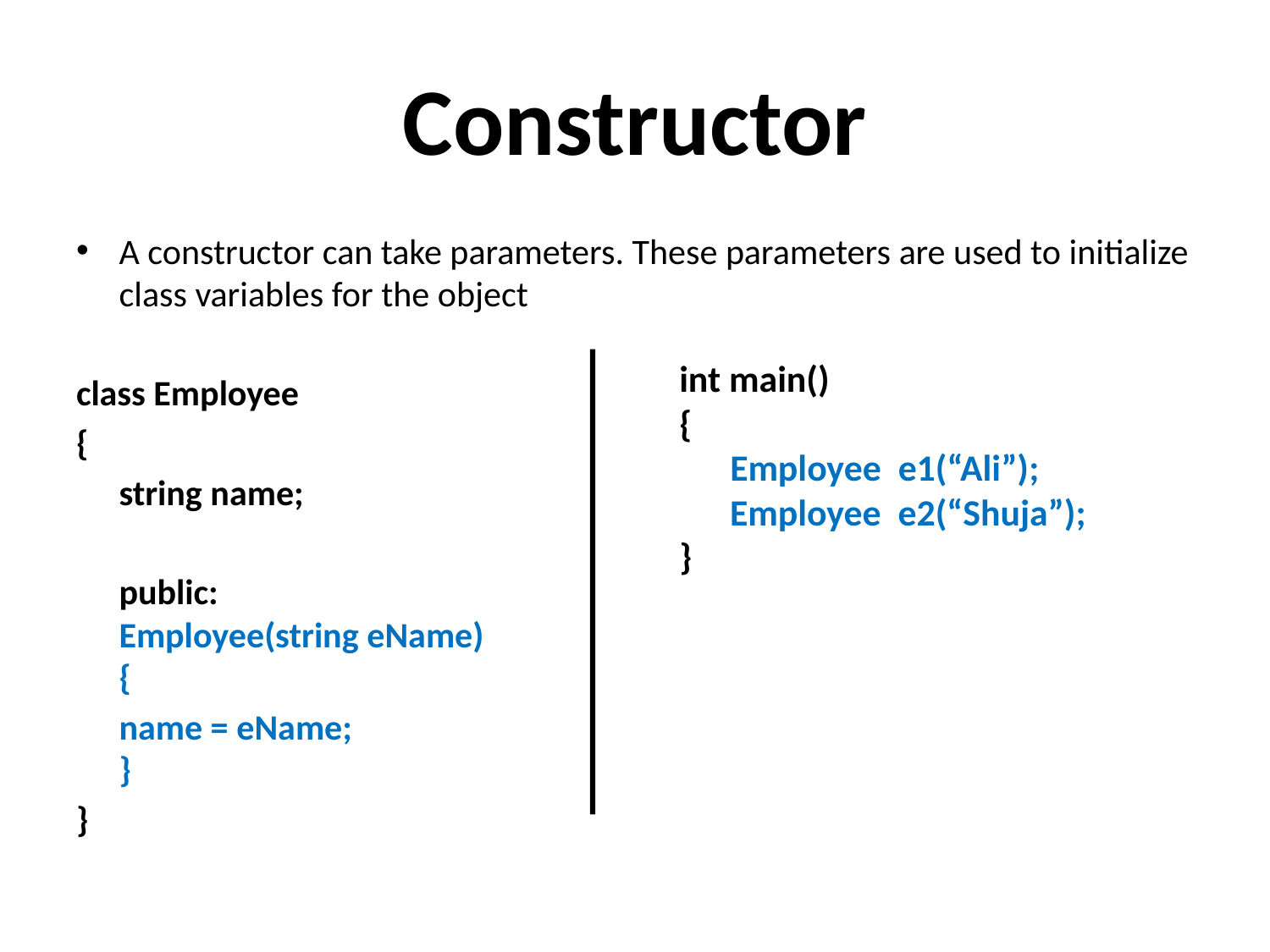

# Constructor
A constructor can take parameters. These parameters are used to initialize class variables for the object

class Employee
{
	string name;

	public:
Employee(string eName)
{
		name = eName;
}
}
int main()
{
      Employee  e1(“Ali”);
      Employee  e2(“Shuja”);
}